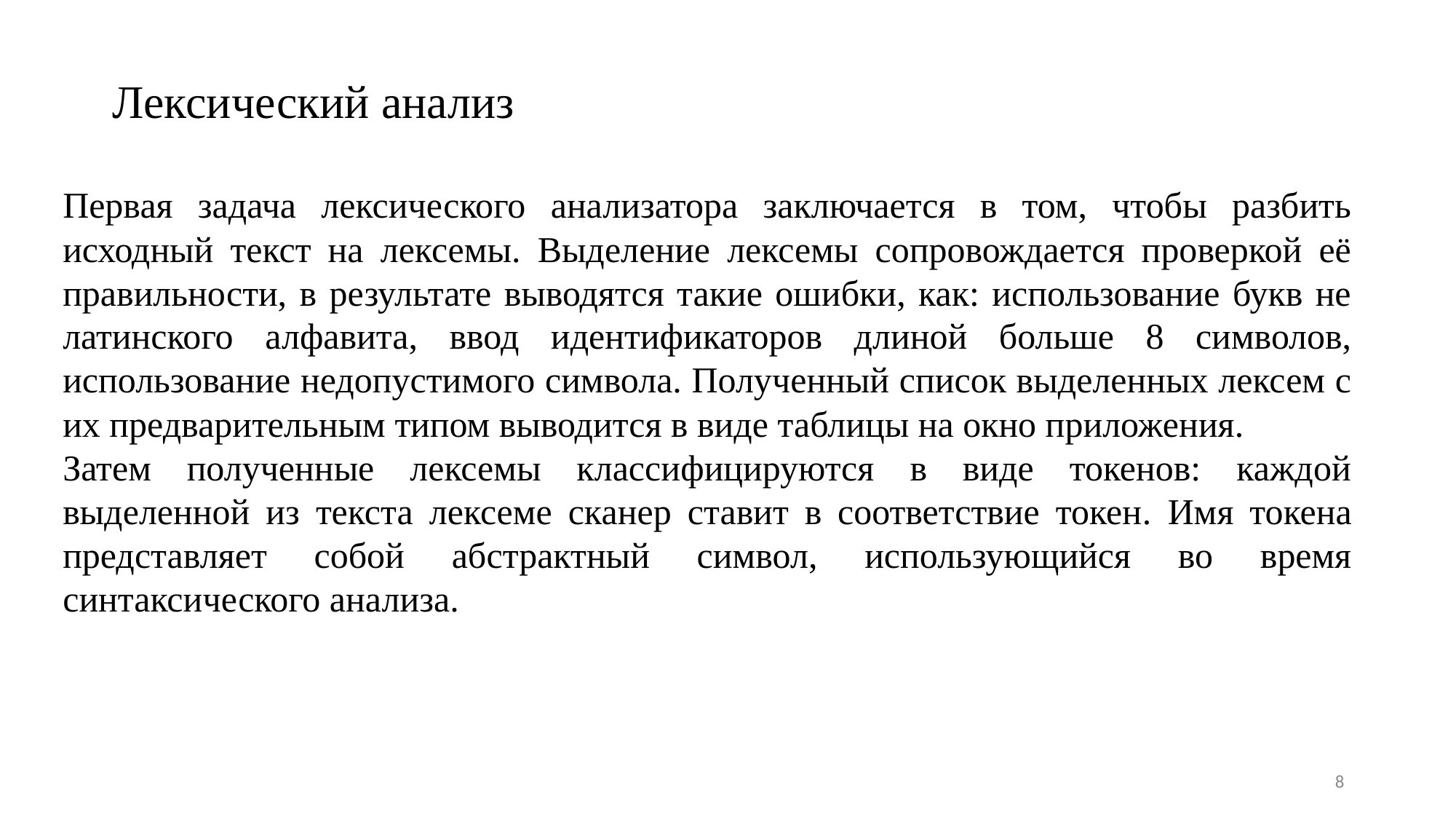

Лексический анализ
Первая задача лексического анализатора заключается в том, чтобы разбить исходный текст на лексемы. Выделение лексемы сопровождается проверкой её правильности, в результате выводятся такие ошибки, как: использование букв не латинского алфавита, ввод идентификаторов длиной больше 8 символов, использование недопустимого символа. Полученный список выделенных лексем с их предварительным типом выводится в виде таблицы на окно приложения.
Затем полученные лексемы классифицируются в виде токенов: каждой выделенной из текста лексеме сканер ставит в соответствие токен. Имя токена представляет собой абстрактный символ, использующийся во время синтаксического анализа.

8